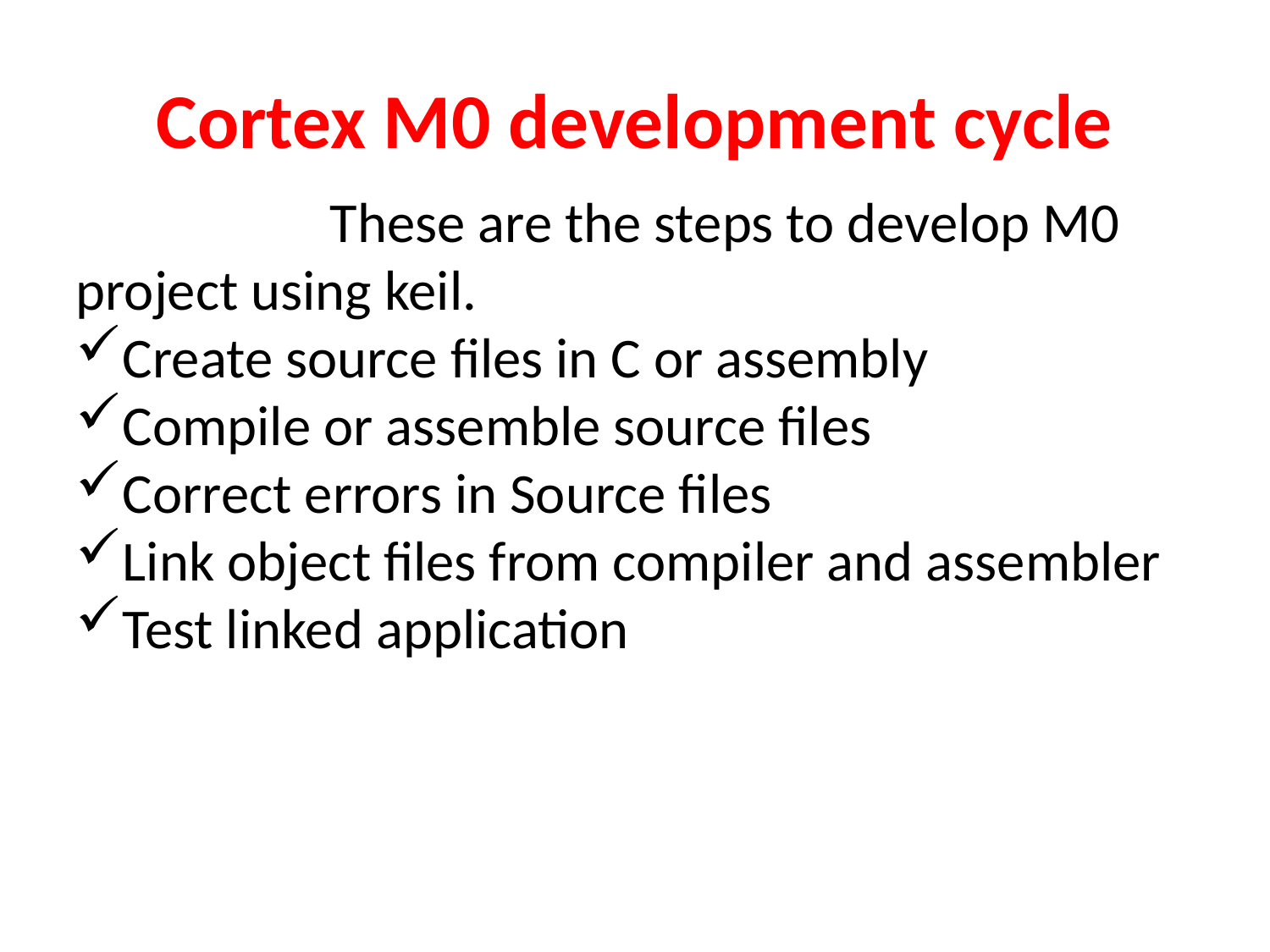

Cortex M0 development cycle
		These are the steps to develop M0 project using keil.
Create source files in C or assembly
Compile or assemble source files
Correct errors in Source files
Link object files from compiler and assembler
Test linked application